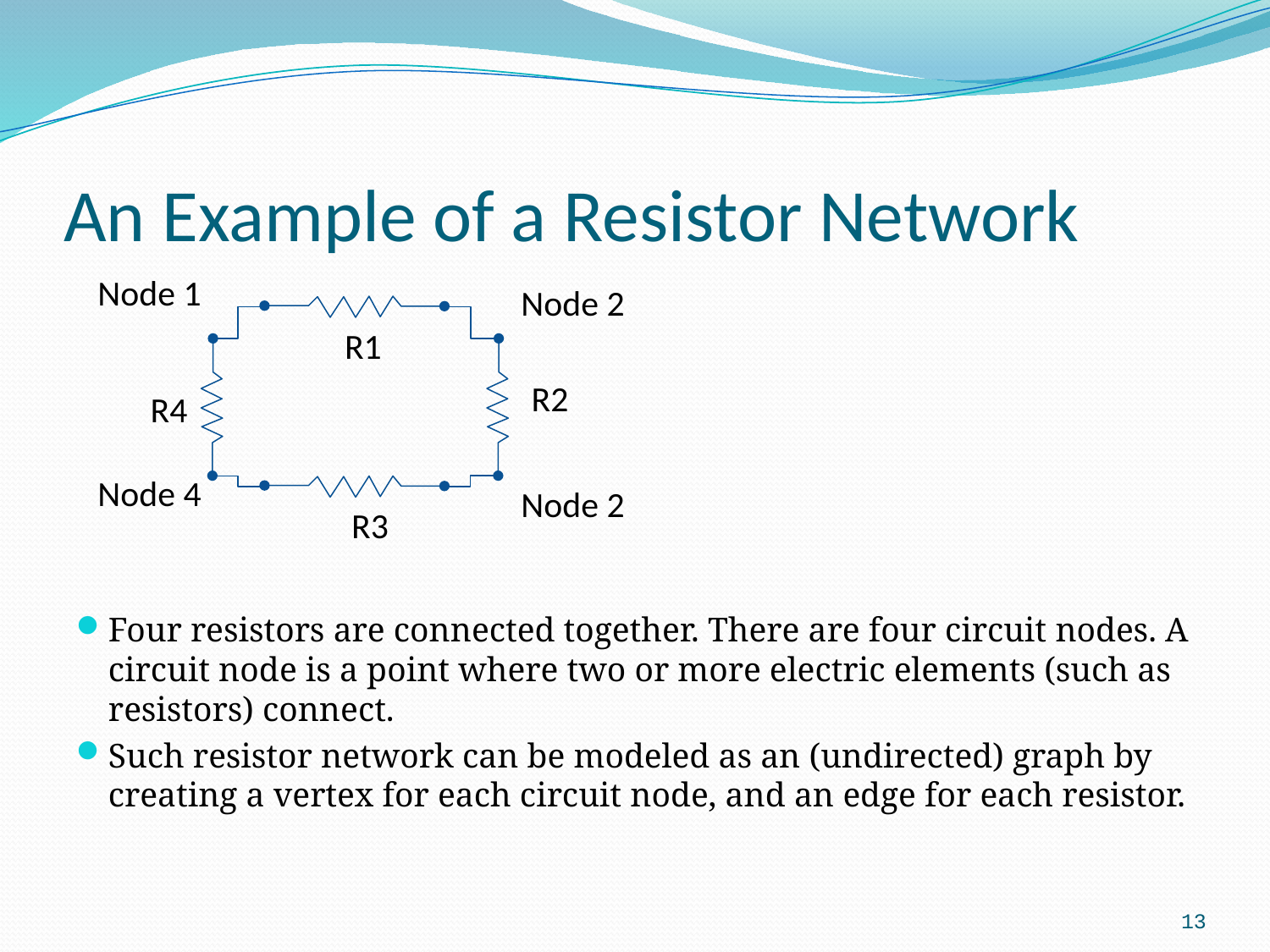

# An Example of a Resistor Network
Node 1
Node 2

R1
R2
R4

Node 4

Node 2
R3
Four resistors are connected together. There are four circuit nodes. A circuit node is a point where two or more electric elements (such as resistors) connect.
Such resistor network can be modeled as an (undirected) graph by creating a vertex for each circuit node, and an edge for each resistor.
13